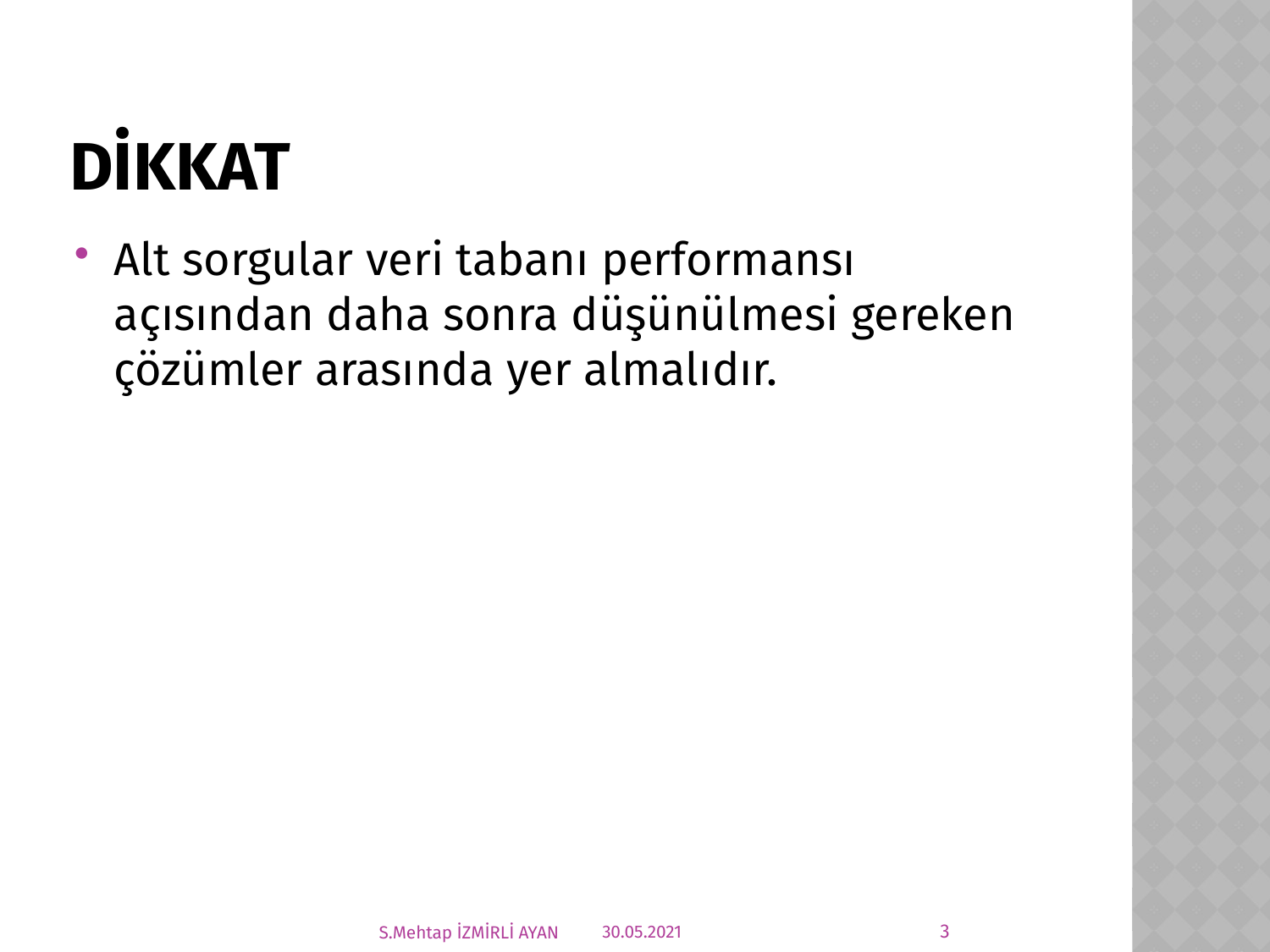

# Dikkat
Alt sorgular veri tabanı performansı açısından daha sonra düşünülmesi gereken çözümler arasında yer almalıdır.
3
S.Mehtap İZMİRLİ AYAN
30.05.2021